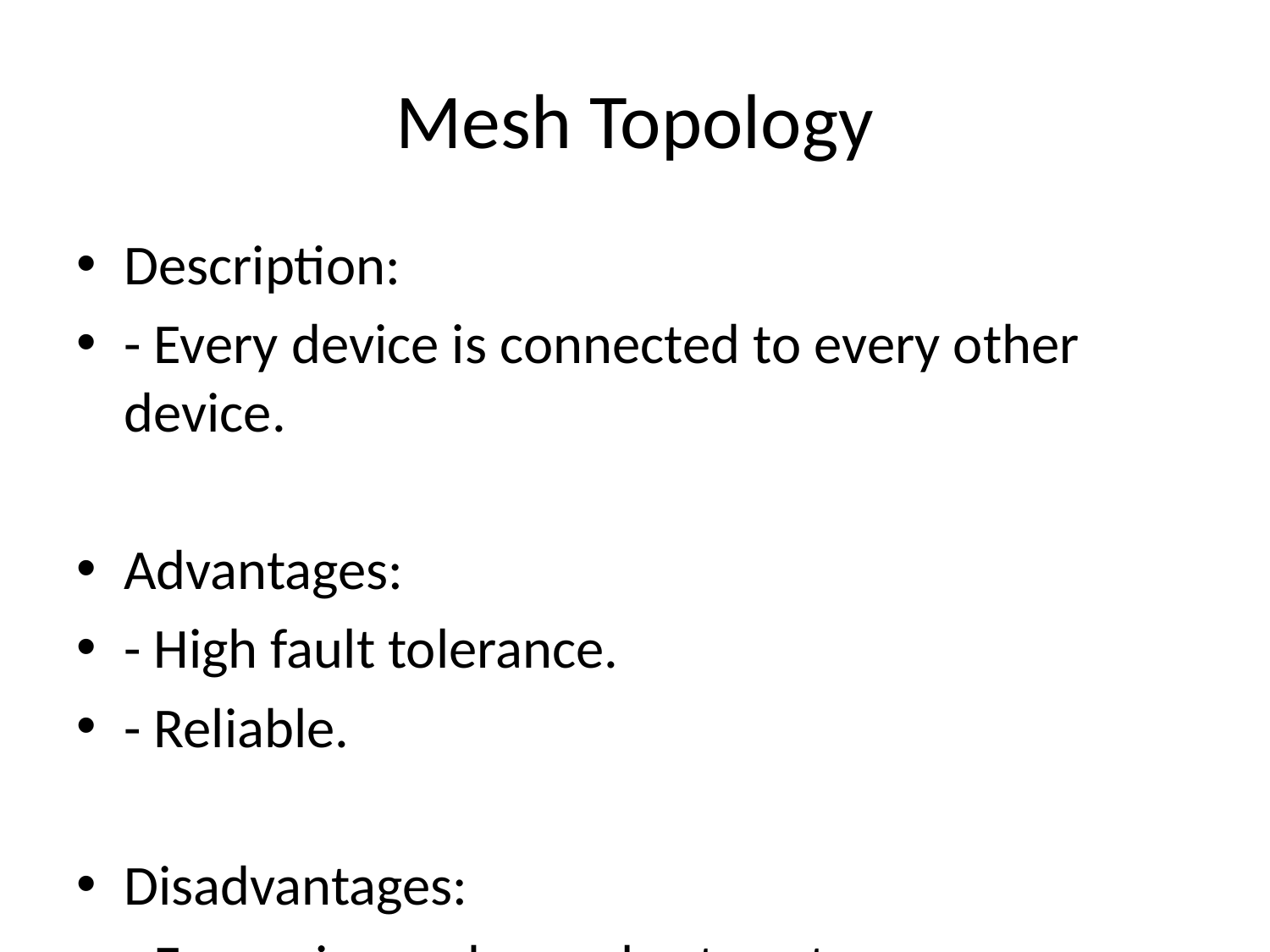

# Mesh Topology
Description:
- Every device is connected to every other device.

Advantages:
- High fault tolerance.
- Reliable.

Disadvantages:
- Expensive and complex to set up.